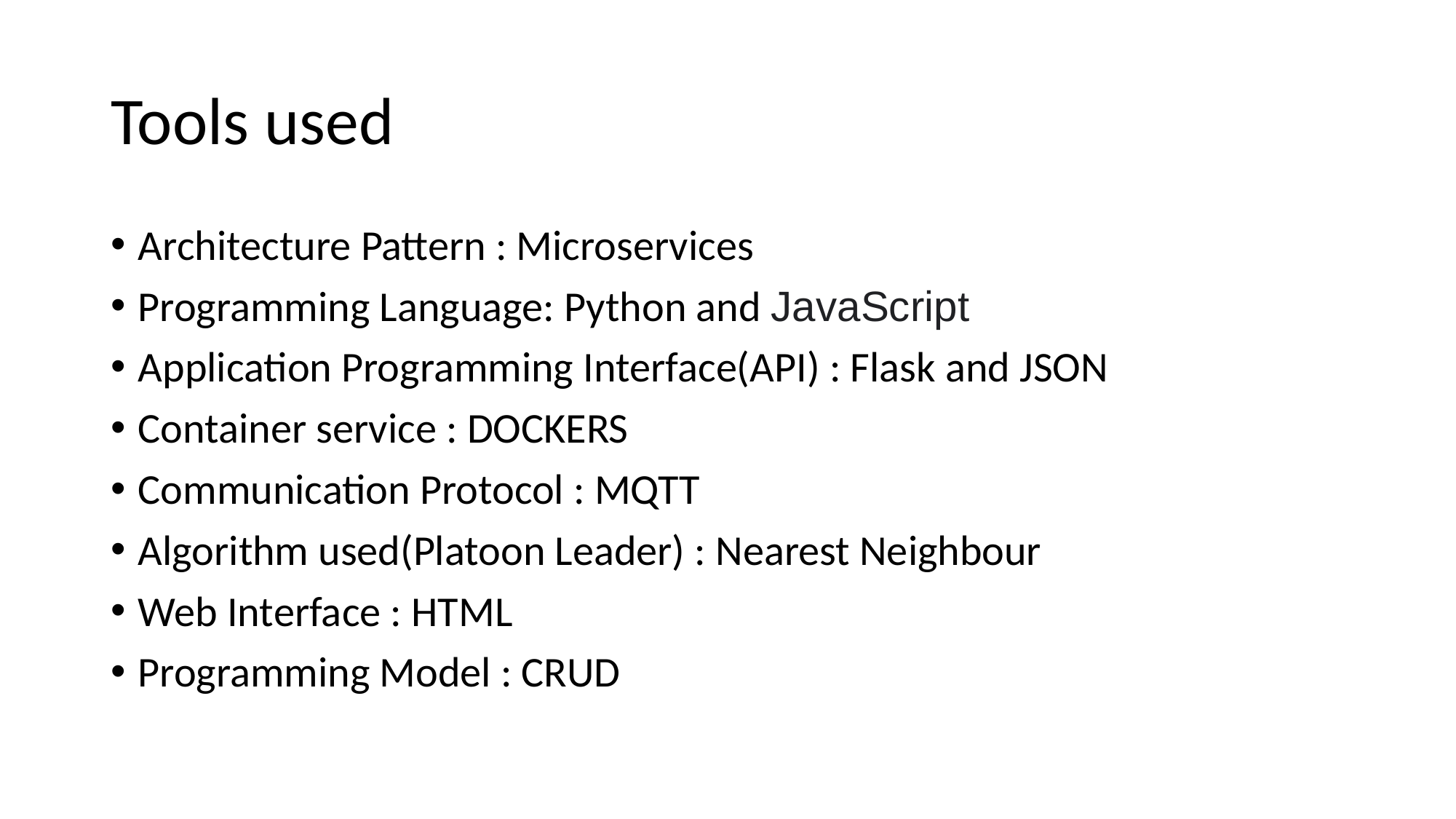

# Tools used
Architecture Pattern : Microservices
Programming Language: Python and JavaScript
Application Programming Interface(API) : Flask and JSON
Container service : DOCKERS
Communication Protocol : MQTT
Algorithm used(Platoon Leader) : Nearest Neighbour
Web Interface : HTML
Programming Model : CRUD